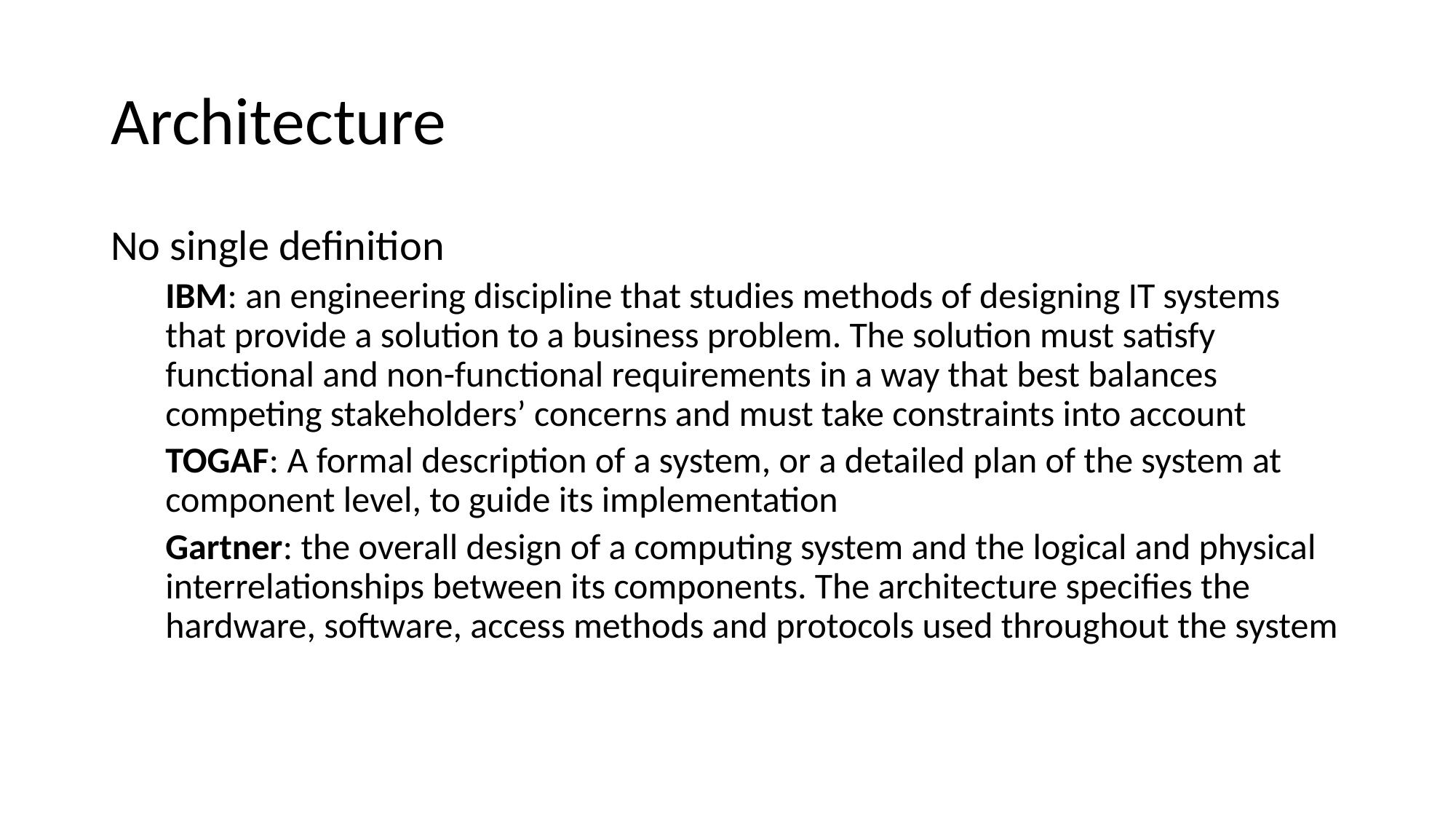

# Architecture
No single definition
IBM: an engineering discipline that studies methods of designing IT systems that provide a solution to a business problem. The solution must satisfy functional and non-functional requirements in a way that best balances competing stakeholders’ concerns and must take constraints into account
TOGAF: A formal description of a system, or a detailed plan of the system at component level, to guide its implementation
Gartner: the overall design of a computing system and the logical and physical interrelationships between its components. The architecture specifies the hardware, software, access methods and protocols used throughout the system